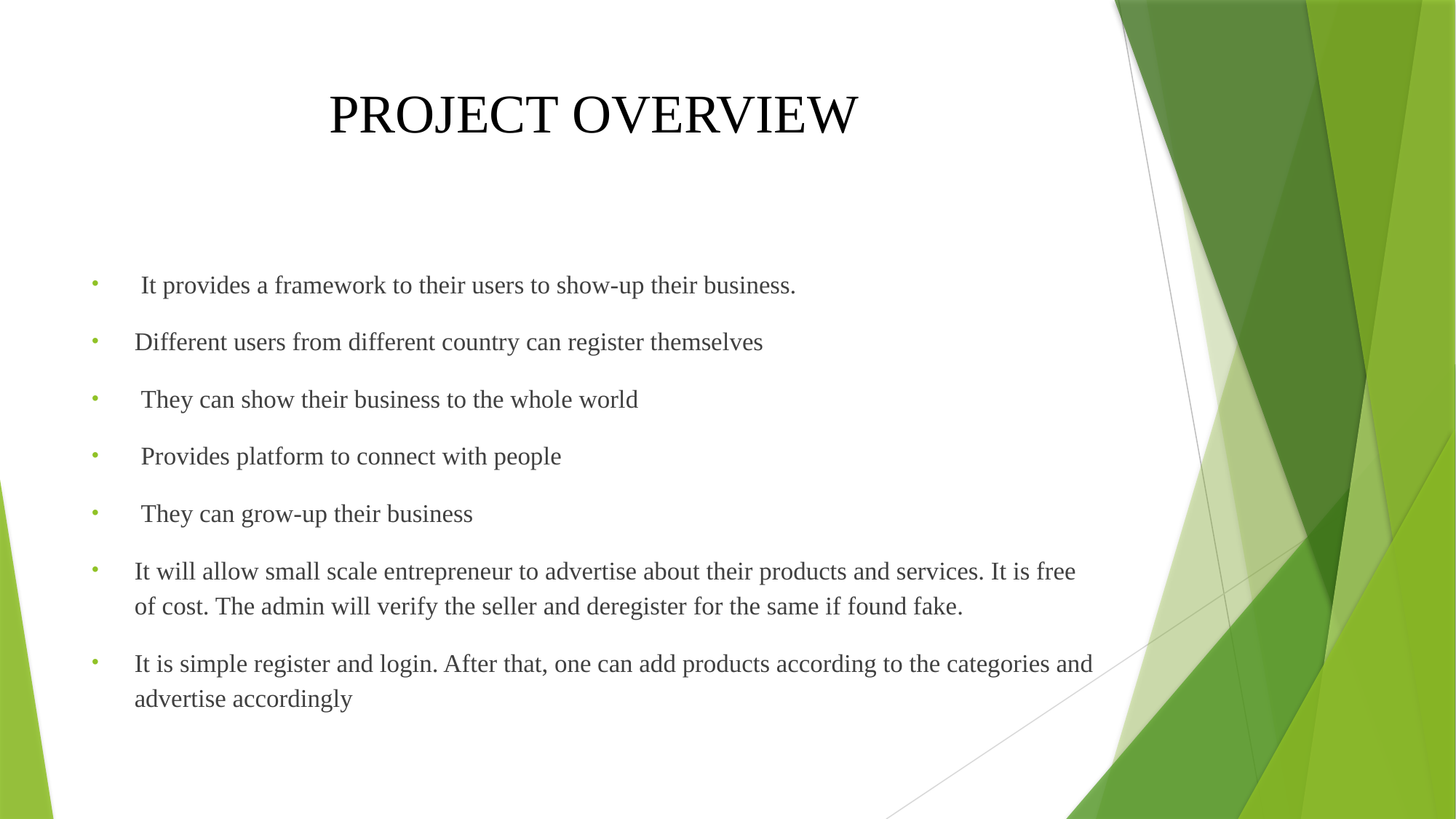

# PROJECT OVERVIEW
 It provides a framework to their users to show-up their business.
Different users from different country can register themselves
 They can show their business to the whole world
 Provides platform to connect with people
 They can grow-up their business
It will allow small scale entrepreneur to advertise about their products and services. It is free of cost. The admin will verify the seller and deregister for the same if found fake.
It is simple register and login. After that, one can add products according to the categories and advertise accordingly